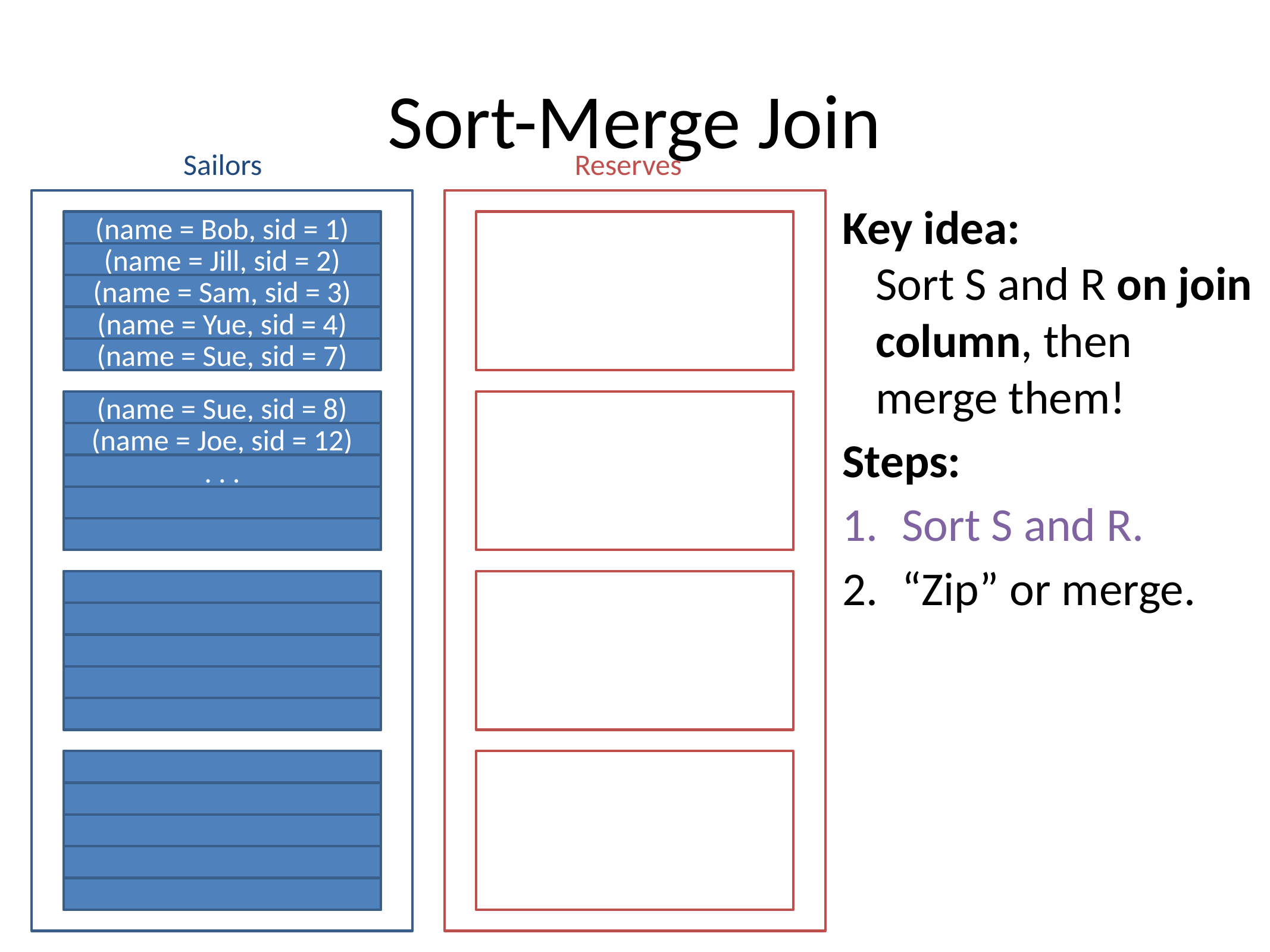

# Sort-Merge Join
Sailors
Reserves

Key idea:
Sort S and R on join column, then merge them!
Steps:
Sort S and R.
“Zip” or merge.
(name = Bob, sid = 1)

(name = Jill, sid = 2)

(name = Sam, sid = 3)

(name = Yue, sid = 4)

(name = Sue, sid = 7)

(name = Sue, sid = 8)

(name = Joe, sid = 12)

. . .